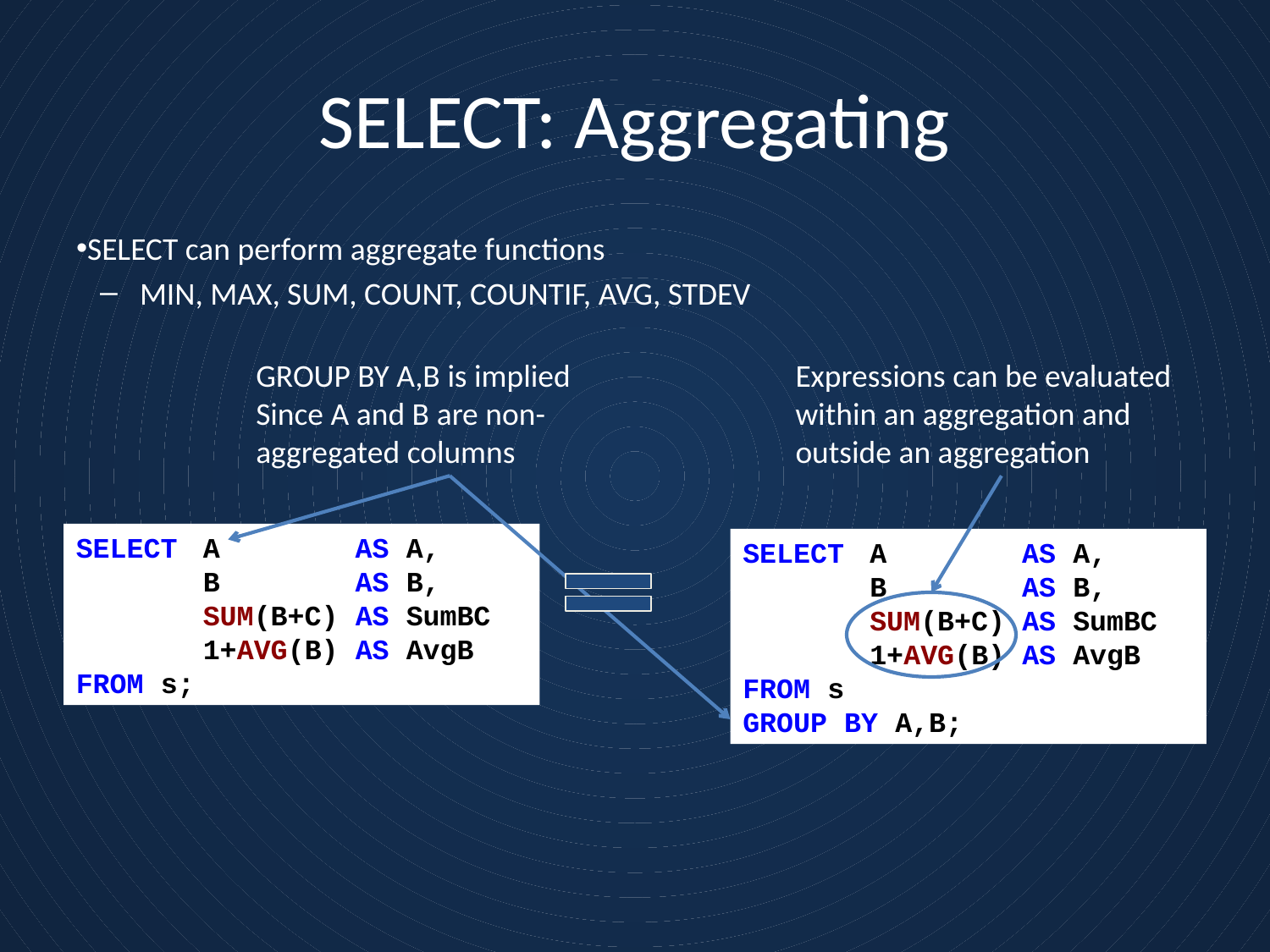

# SELECT: Aggregating
SELECT can perform aggregate functions
MIN, MAX, SUM, COUNT, COUNTIF, AVG, STDEV
GROUP BY A,B is implied
Since A and B are non-aggregated columns
Expressions can be evaluated within an aggregation and outside an aggregation
SELECT 	A        AS A,
	B        AS B,
	SUM(B+C) AS SumBC
	1+AVG(B) AS AvgB
FROM s;

SELECT 	A        AS A,
	B        AS B,
	SUM(B+C) AS SumBC
	1+AVG(B) AS AvgB
FROM s
GROUP BY A,B;